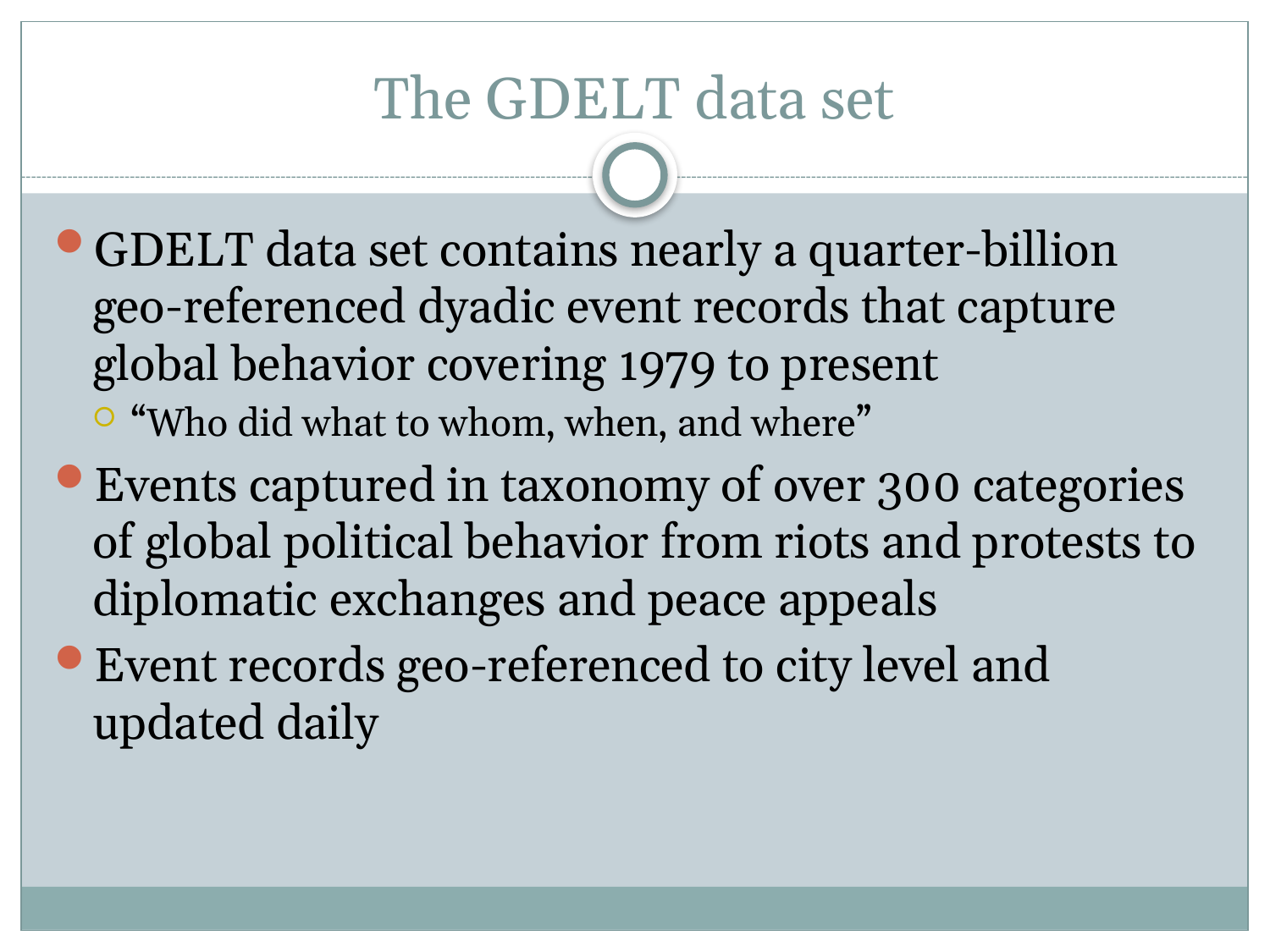

# The GDELT data set
GDELT data set contains nearly a quarter-billion geo-referenced dyadic event records that capture global behavior covering 1979 to present
“Who did what to whom, when, and where”
Events captured in taxonomy of over 300 categories of global political behavior from riots and protests to diplomatic exchanges and peace appeals
Event records geo-referenced to city level and updated daily